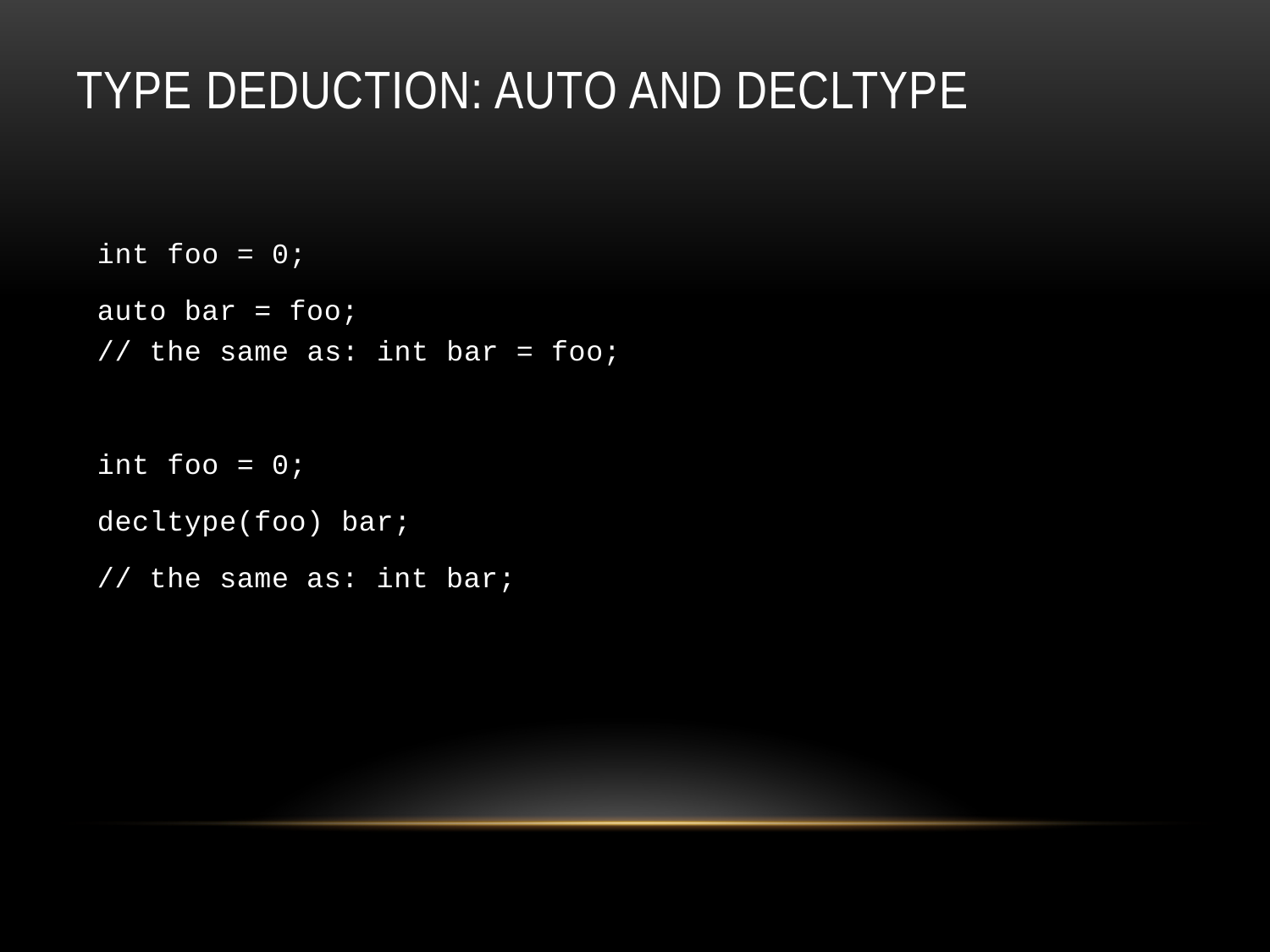

# Type deduction: auto and decltype
int foo = 0;
auto bar = foo;
// the same as: int bar = foo;

int foo = 0;
decltype(foo) bar;
// the same as: int bar;